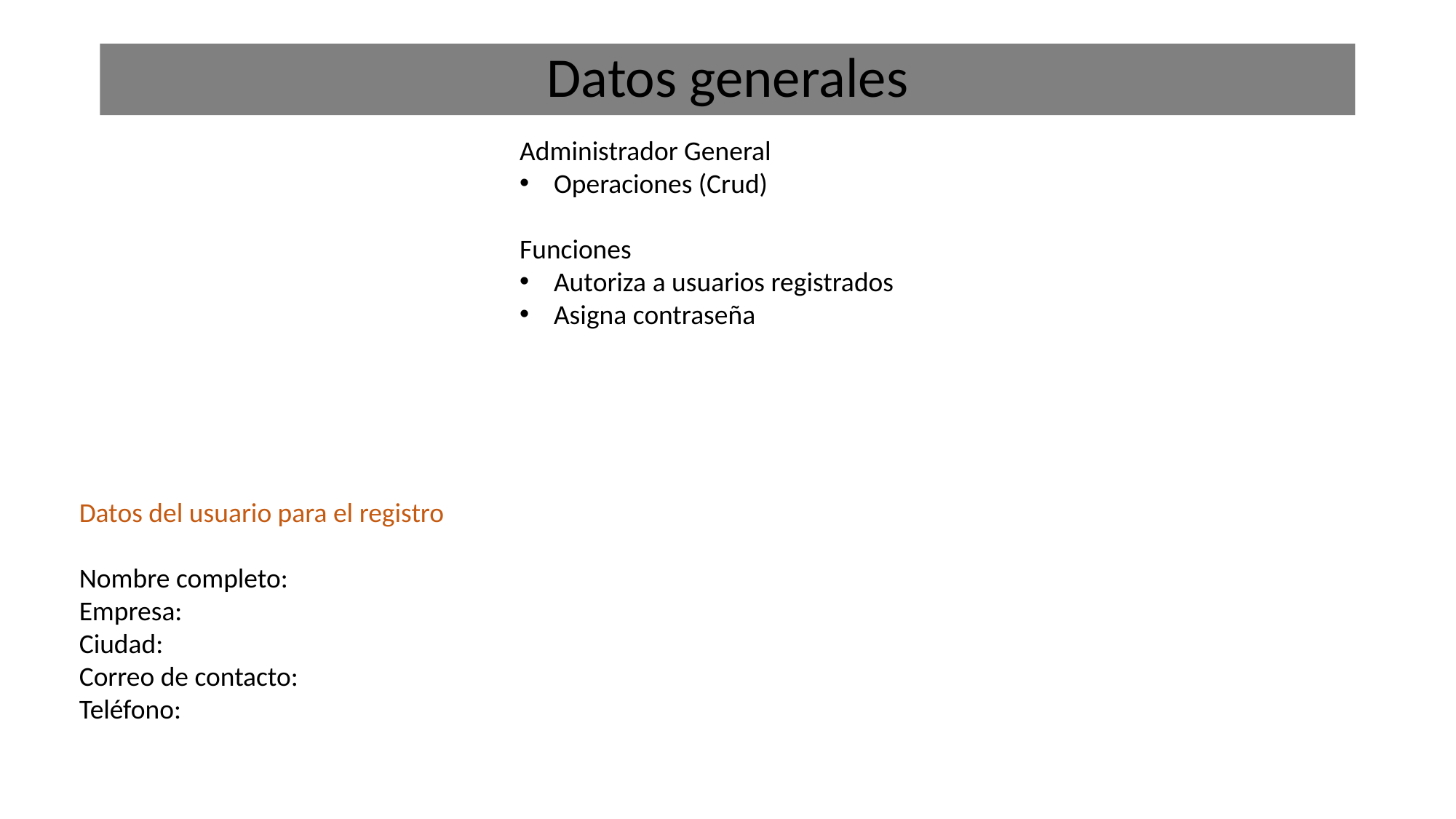

# Datos generales
Administrador General
Operaciones (Crud)

Funciones
Autoriza a usuarios registrados
Asigna contraseña

Datos del usuario para el registro

Nombre completo:
Empresa:
Ciudad:
Correo de contacto:
Teléfono: